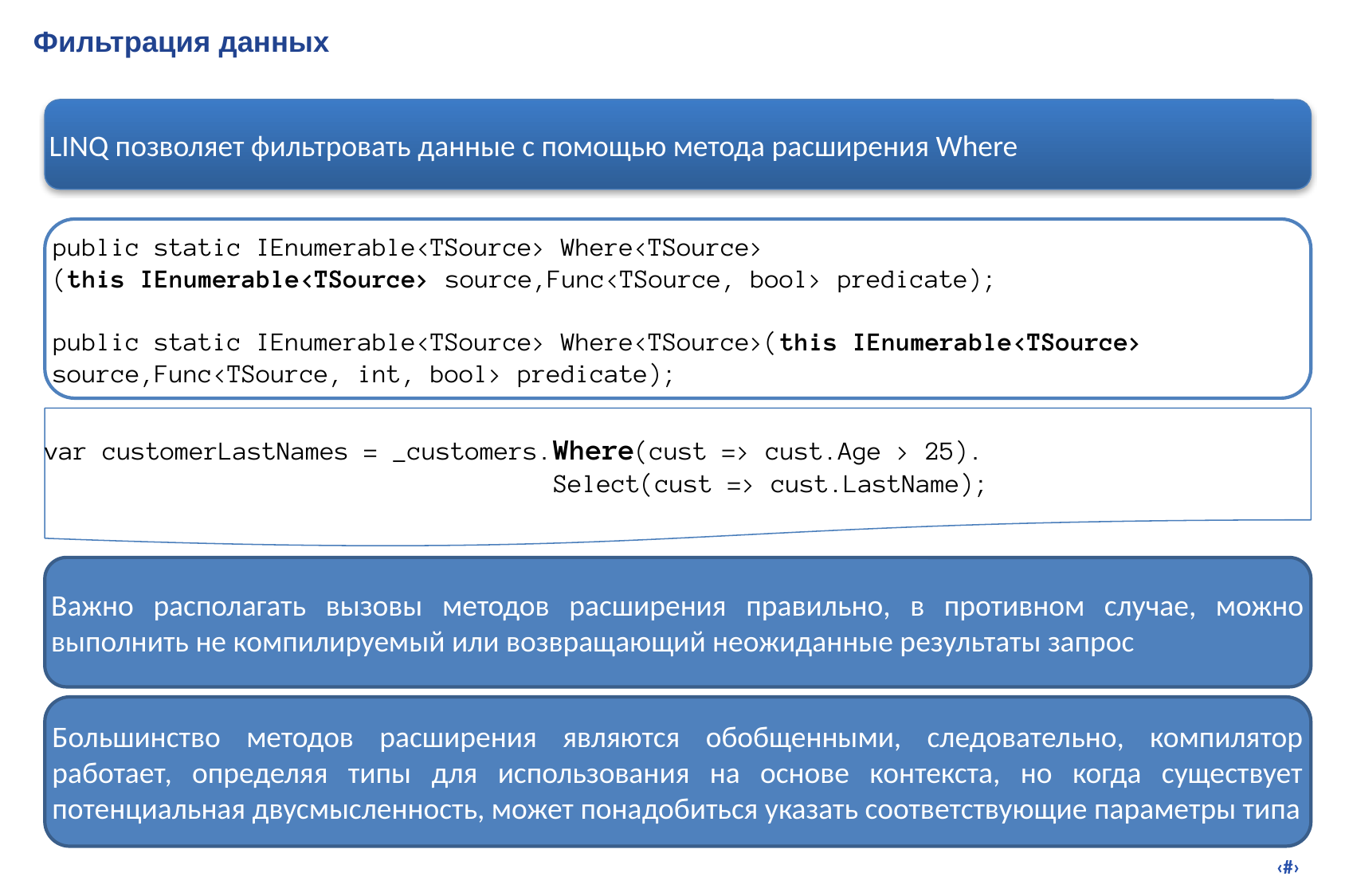

# Фильтрация данных

LINQ позволяет фильтровать данные с помощью метода расширения Where

public static IEnumerable<TSource> Where<TSource>
(this IEnumerable<TSource> source,Func<TSource, bool> predicate);

public static IEnumerable<TSource> Where<TSource>(this IEnumerable<TSource> source,Func<TSource, int, bool> predicate);

var customerLastNames = _customers.Where(cust => cust.Age > 25).
                                   Select(cust => cust.LastName);

Важно располагать вызовы методов расширения правильно, в противном случае, можно выполнить не компилируемый или возвращающий неожиданные результаты запрос
Большинство методов расширения являются обобщенными, следовательно, компилятор работает, определяя типы для использования на основе контекста, но когда существует потенциальная двусмысленность, может понадобиться указать соответствующие параметры типа